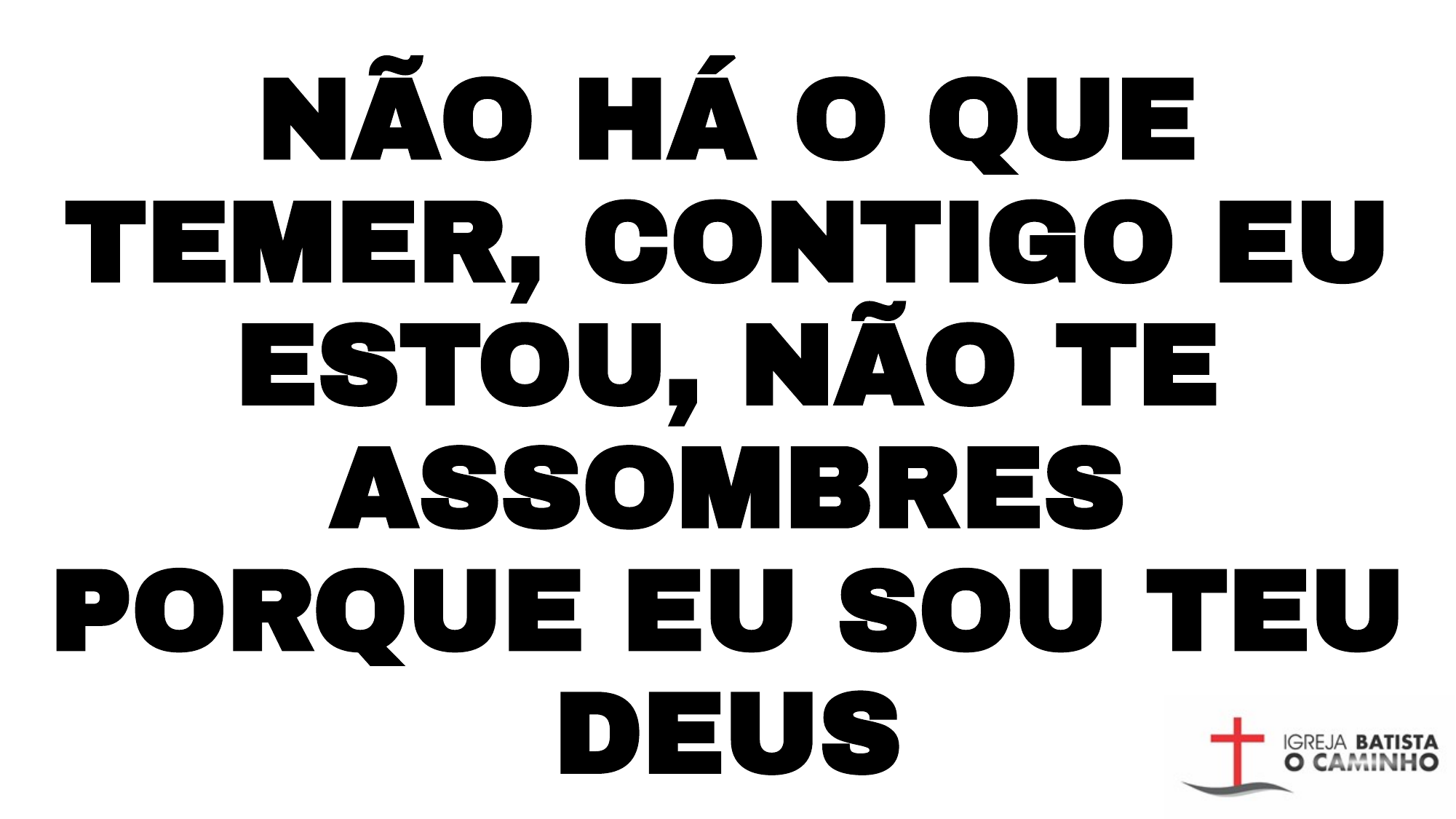

NÃO HÁ O QUE TEMER, CONTIGO EU ESTOU, NÃO TE ASSOMBRES
PORQUE EU SOU TEU DEUS